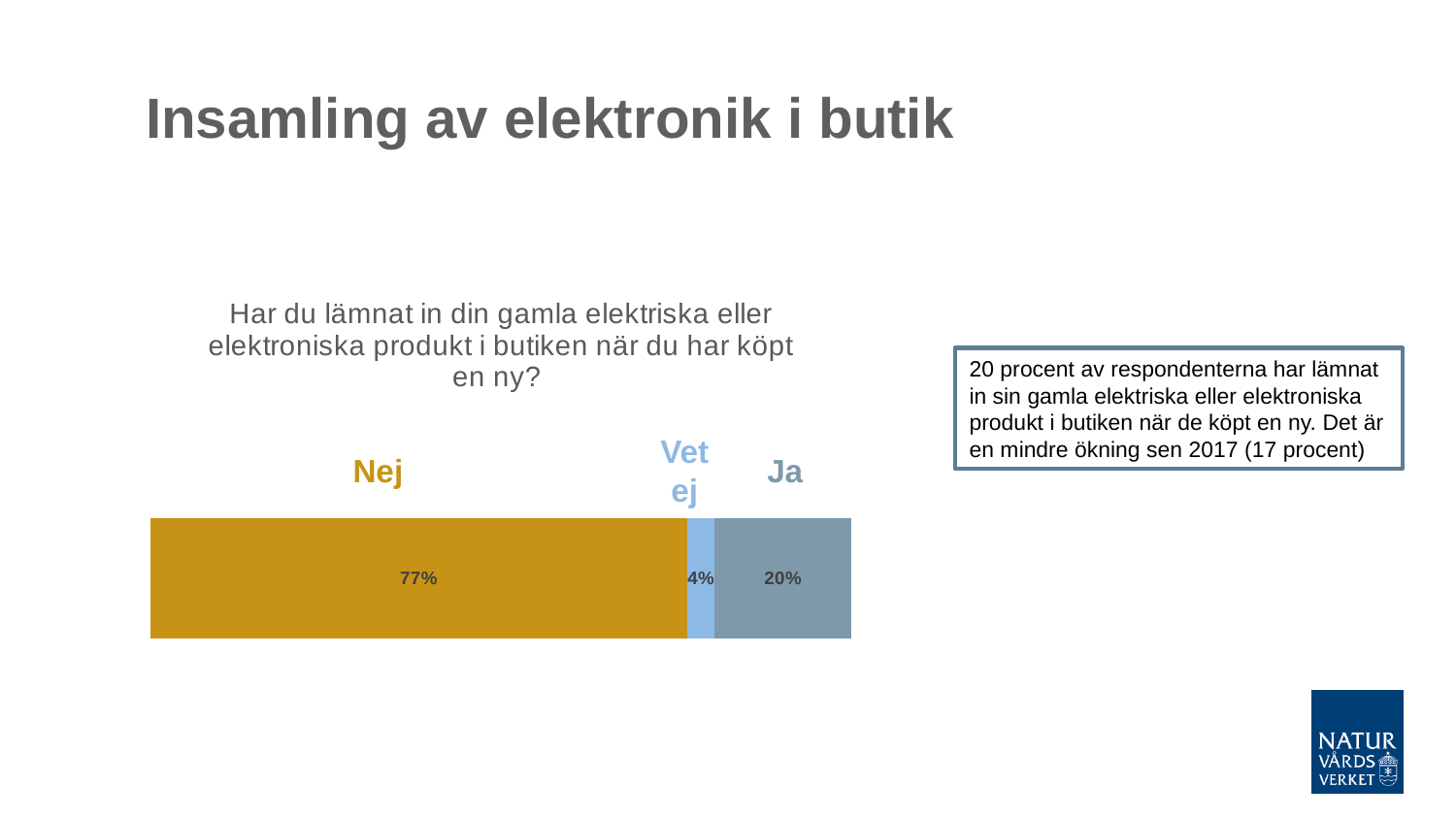

# Insamling av elektronik i butik

### Chart: Har du lämnat in din gamla elektriska eller elektroniska produkt i butiken när du har köpt en ny?

| Category | Nej | Vet ej | Ja |
|---|---|---|---|
20 procent av respondenterna har lämnat in sin gamla elektriska eller elektroniska produkt i butiken när de köpt en ny. Det är en mindre ökning sen 2017 (17 procent)
Vet ej
Nej
Ja